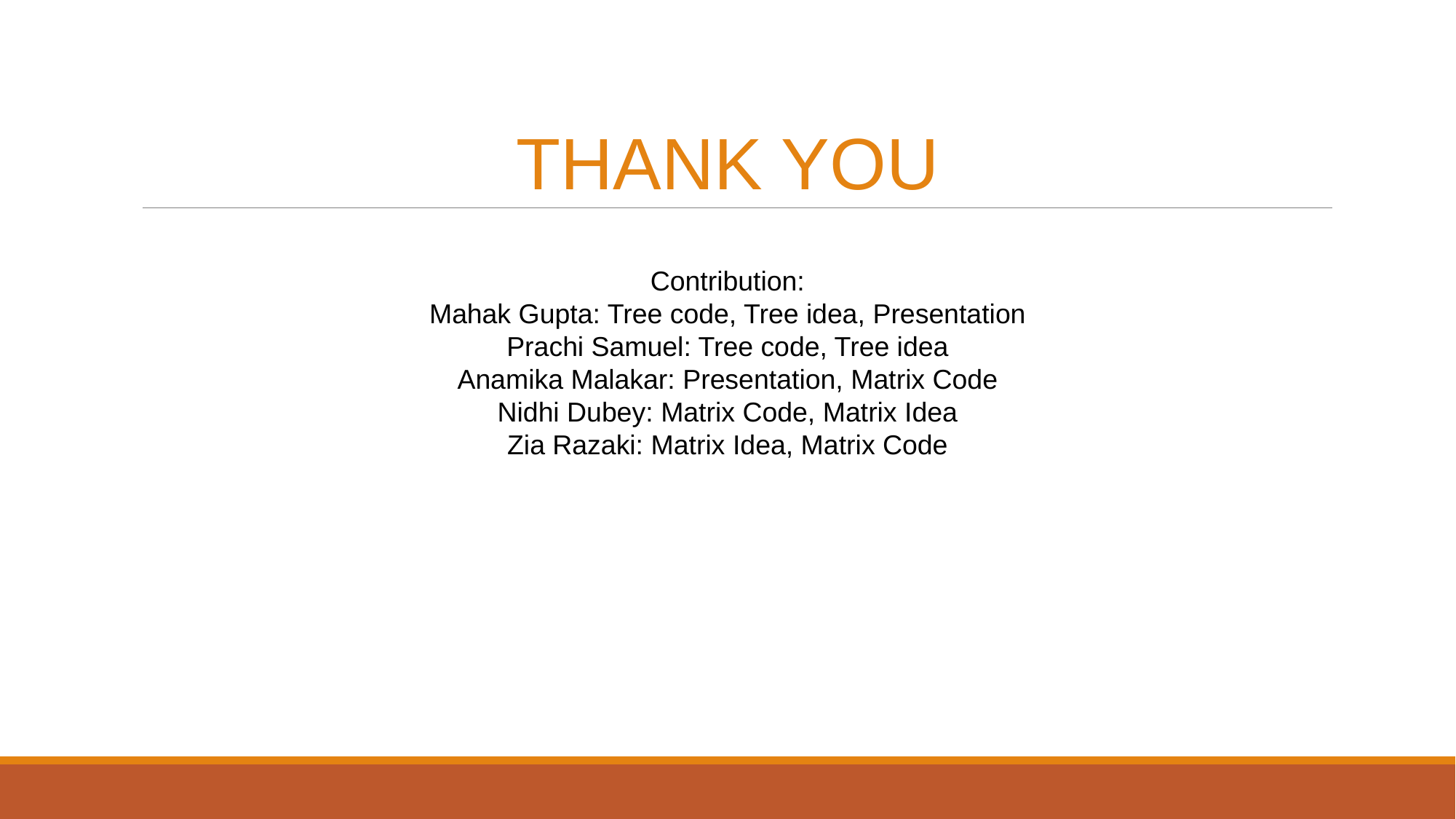

# THANK YOU
Contribution:
Mahak Gupta: Tree code, Tree idea, Presentation
Prachi Samuel: Tree code, Tree idea
Anamika Malakar: Presentation, Matrix Code
Nidhi Dubey: Matrix Code, Matrix Idea
Zia Razaki: Matrix Idea, Matrix Code